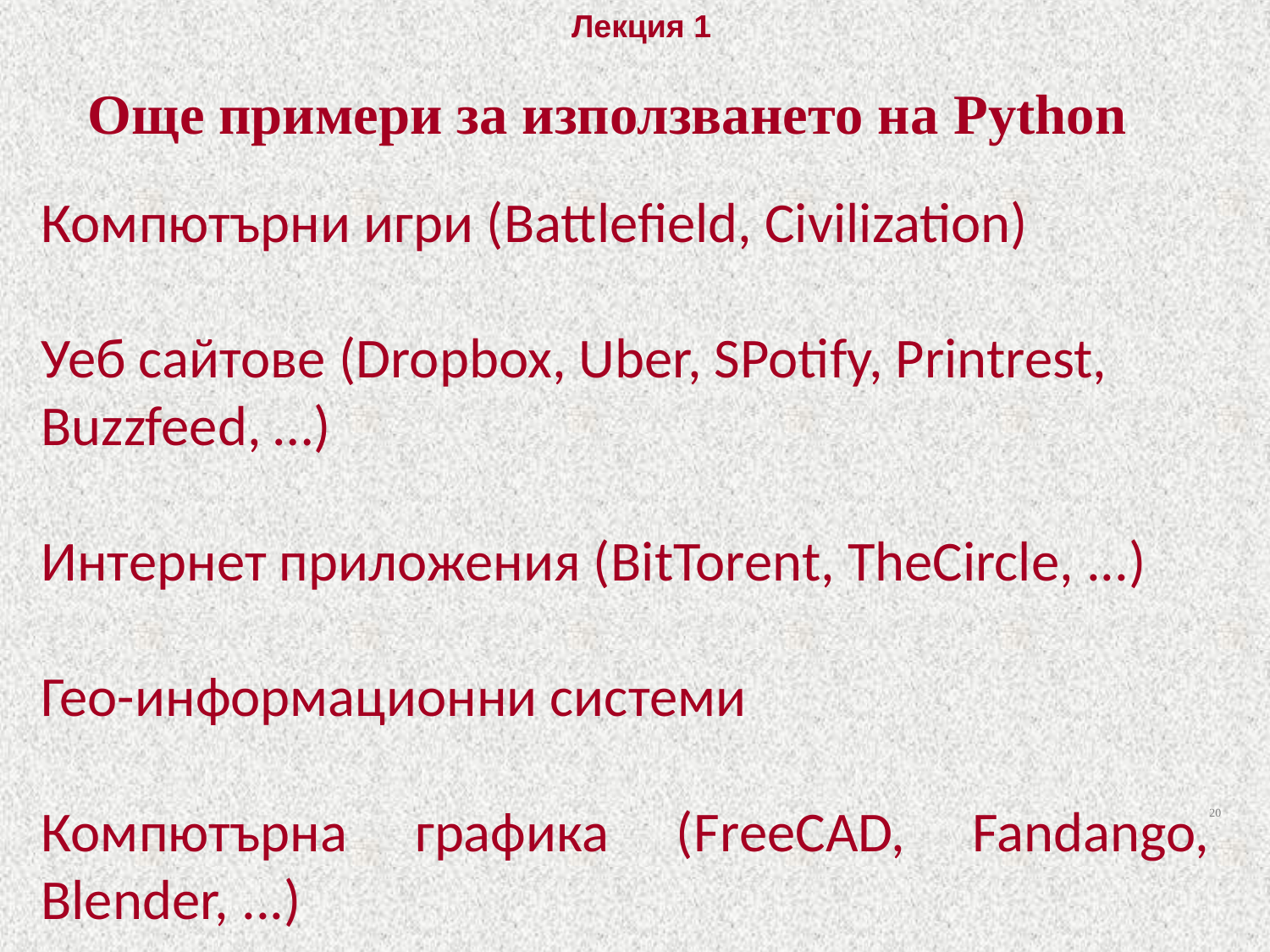

# Още примери за използването на Python
Компютърни игри (Battlefield, Civilization)

Уеб сайтове (Dropbox, Uber, SPotify, Printrest, Buzzfeed, …)

Интернет приложения (BitTorent, TheCircle, ...)

Гео-информационни системи

Компютърна графика (FreeCAD, Fandango, Blender, ...)

20